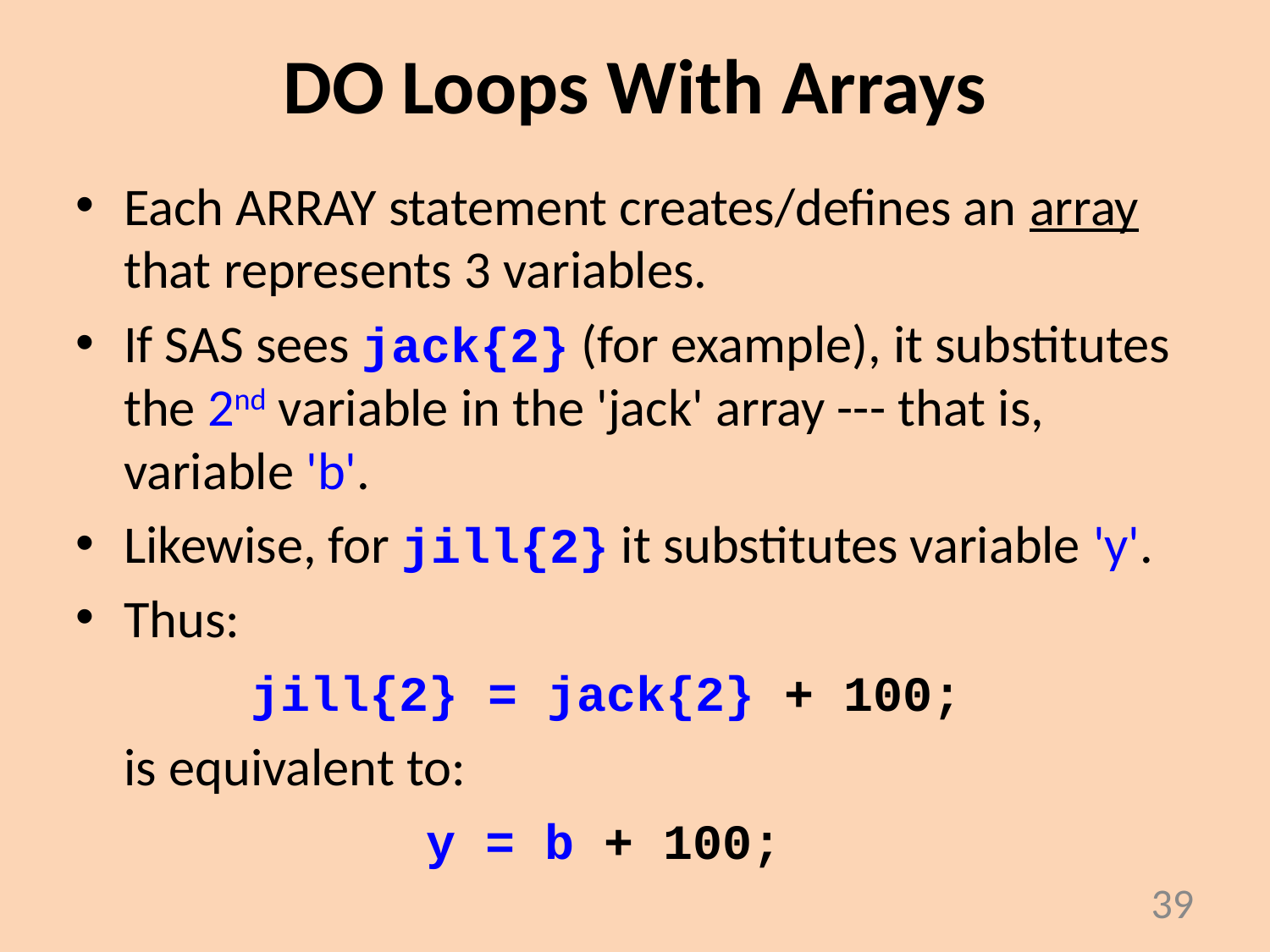

# DO Loops With Arrays
Each ARRAY statement creates/defines an array that represents 3 variables.
If SAS sees jack{2} (for example), it substitutes the 2nd variable in the 'jack' array --- that is, variable 'b'.
Likewise, for jill{2} it substitutes variable 'y'.
Thus:
		jill{2} = jack{2} + 100;
    is equivalent to:
		      y = b + 100;
39